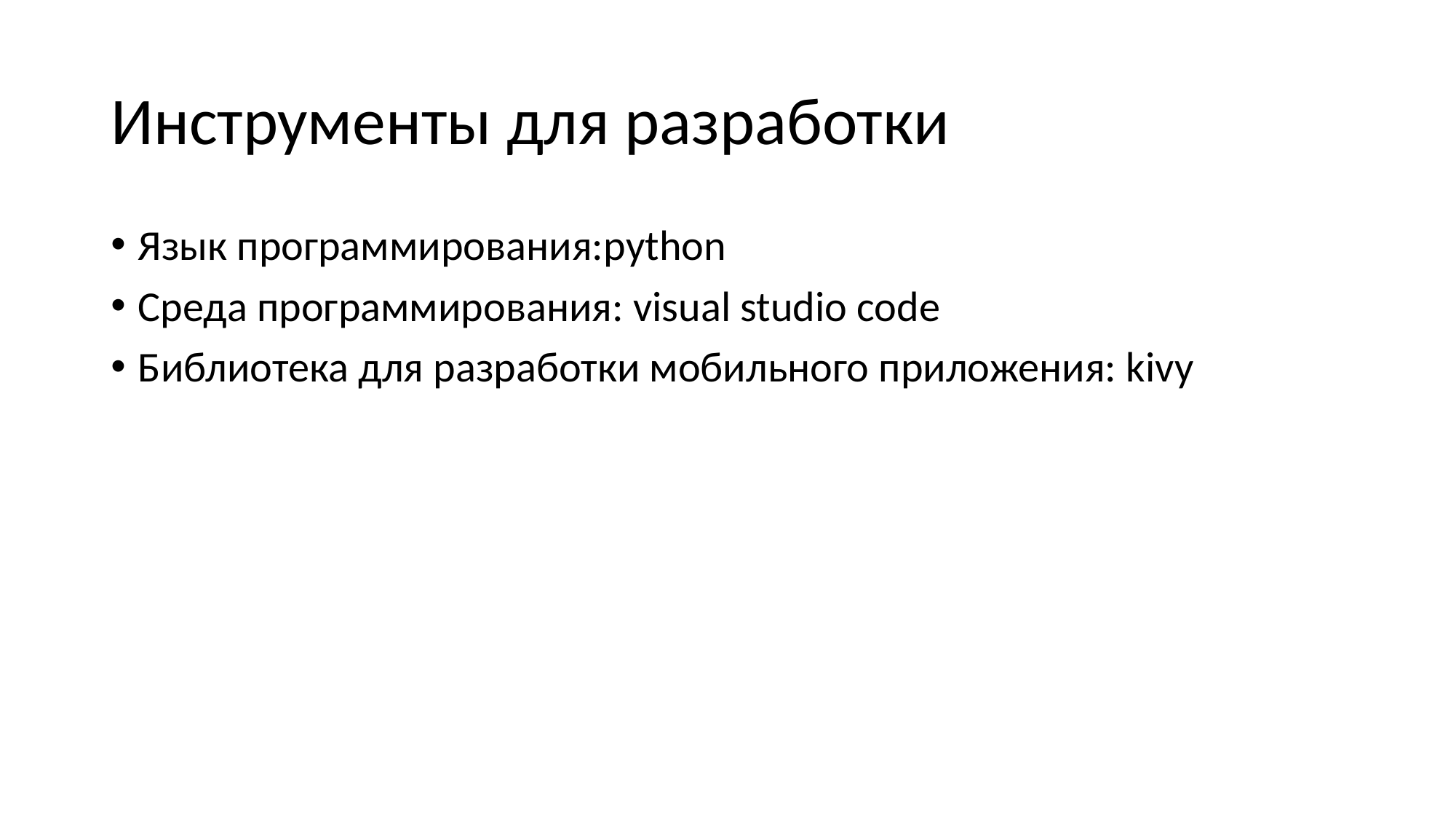

# Инструменты для разработки
Язык программирования:python
Среда программирования: visual studio code
Библиотека для разработки мобильного приложения: kivy